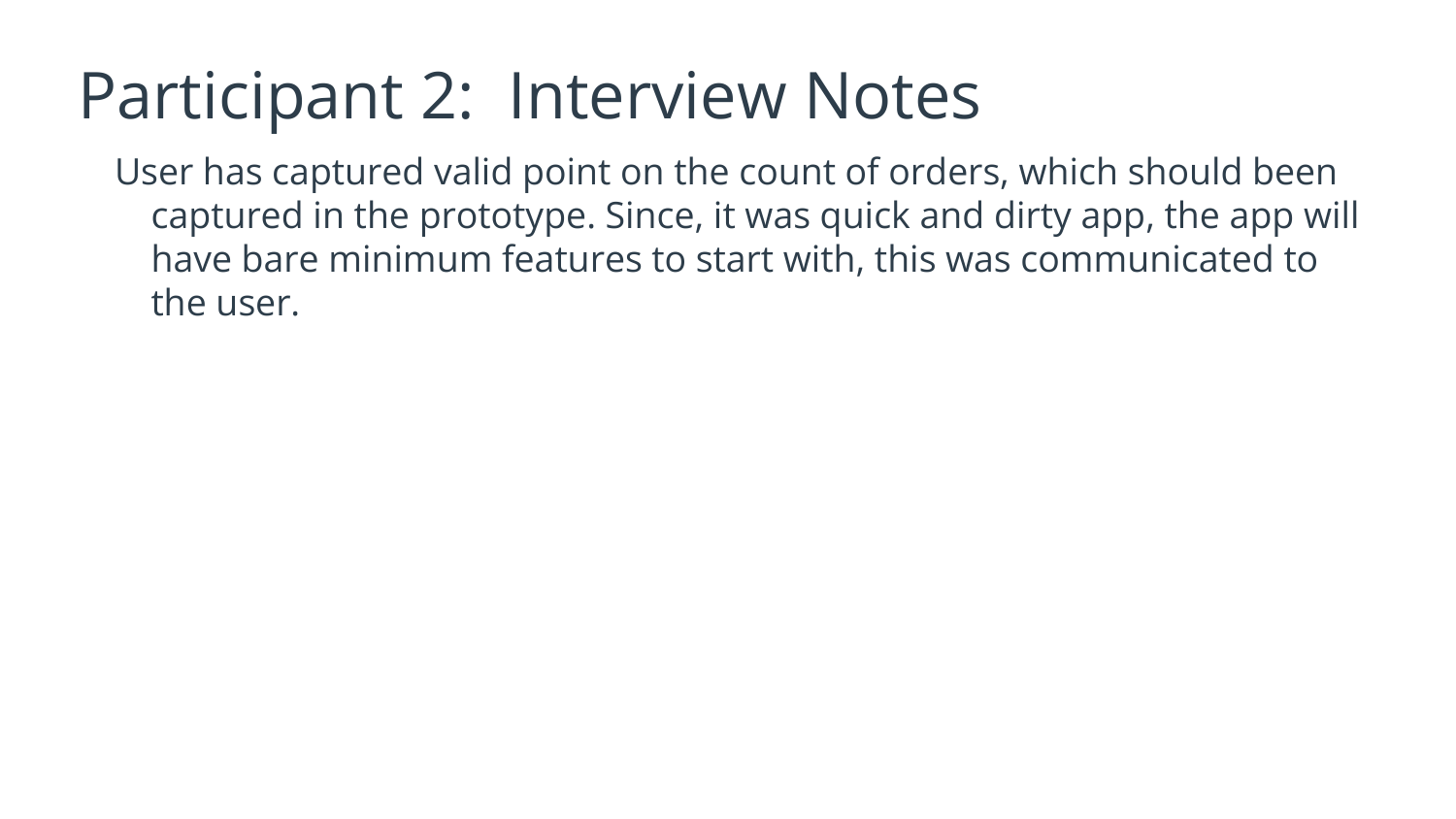

# Participant 2:  Interview Notes
User has captured valid point on the count of orders, which should been captured in the prototype. Since, it was quick and dirty app, the app will have bare minimum features to start with, this was communicated to the user.